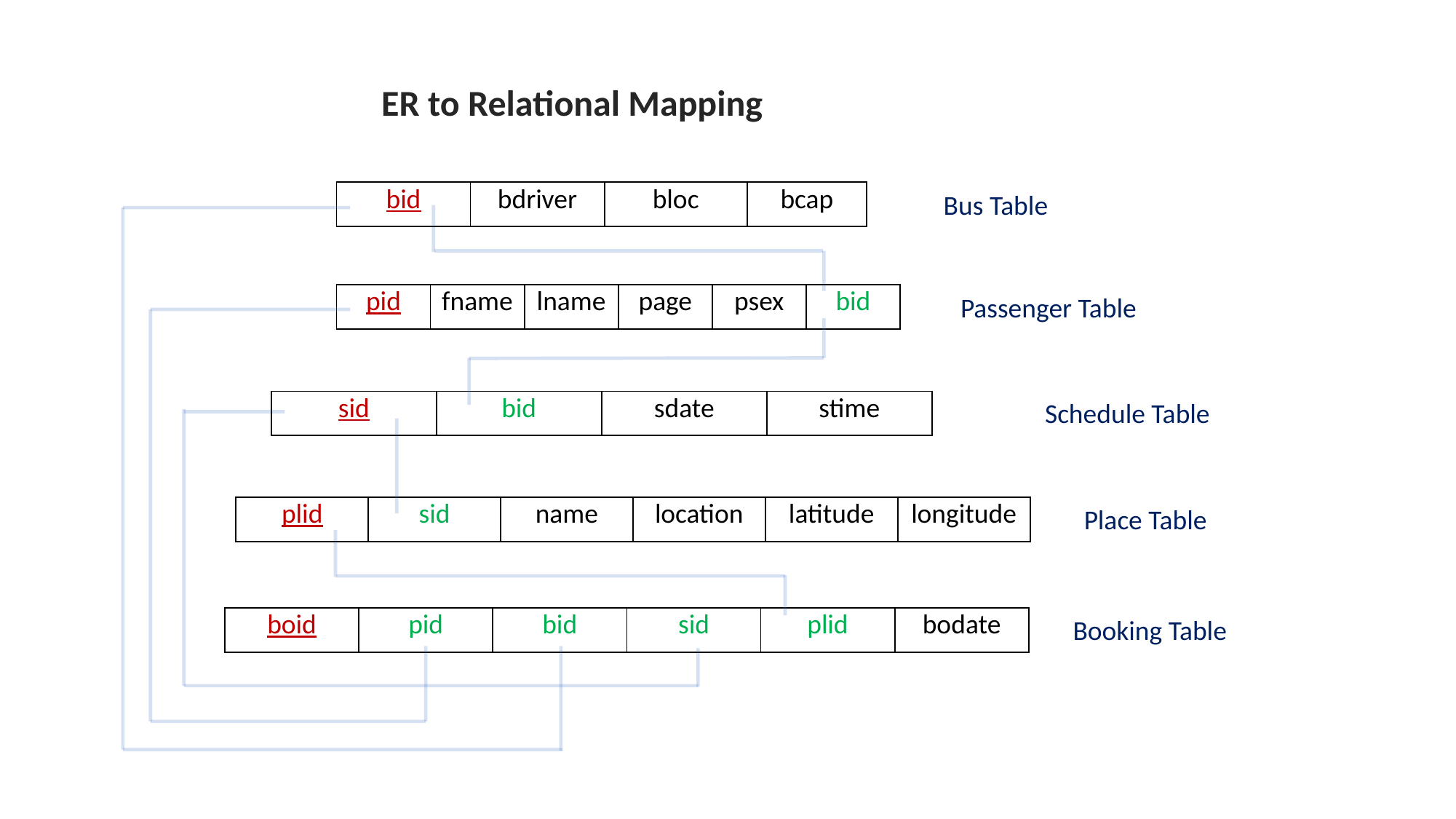

ER to Relational Mapping
| bid | bdriver | bloc | bcap |
| --- | --- | --- | --- |
Bus Table
| pid | fname | lname | page | psex | bid |
| --- | --- | --- | --- | --- | --- |
Passenger Table
Schedule Table
| sid | bid | sdate | stime |
| --- | --- | --- | --- |
| plid | sid | name | location | latitude | longitude |
| --- | --- | --- | --- | --- | --- |
Place Table
| boid | pid | bid | sid | plid | bodate |
| --- | --- | --- | --- | --- | --- |
Booking Table